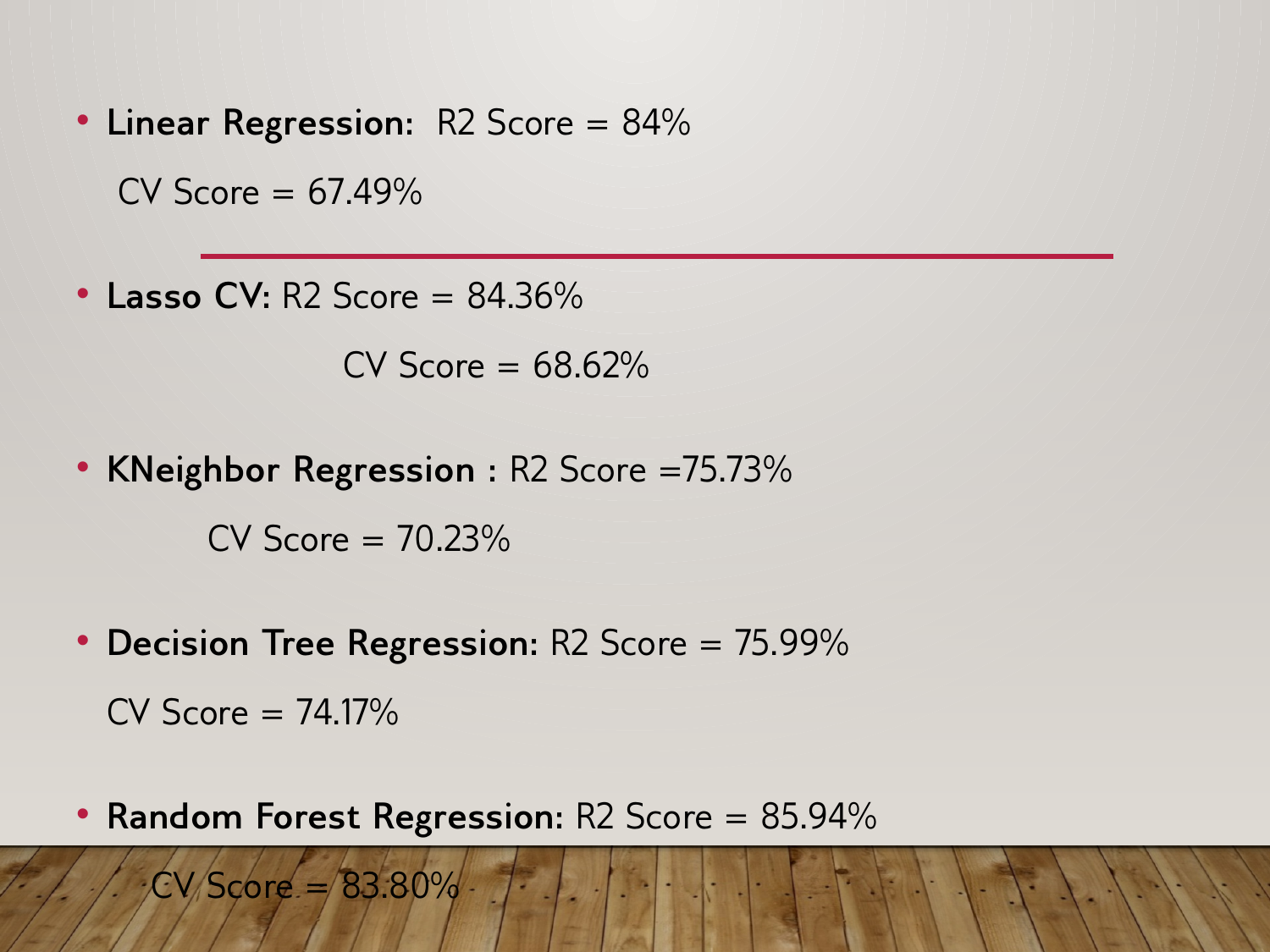

Linear Regression:  R2 Score = 84%
 				 CV Score = 67.49%

Lasso CV: R2 Score = 84.36%
	     	           CV Score = 68.62%

KNeighbor Regression : R2 Score =75.73%
				         CV Score = 70.23%

Decision Tree Regression: R2 Score = 75.99%
					CV Score = 74.17%

Random Forest Regression: R2 Score = 85.94%
					    CV Score = 83.80%